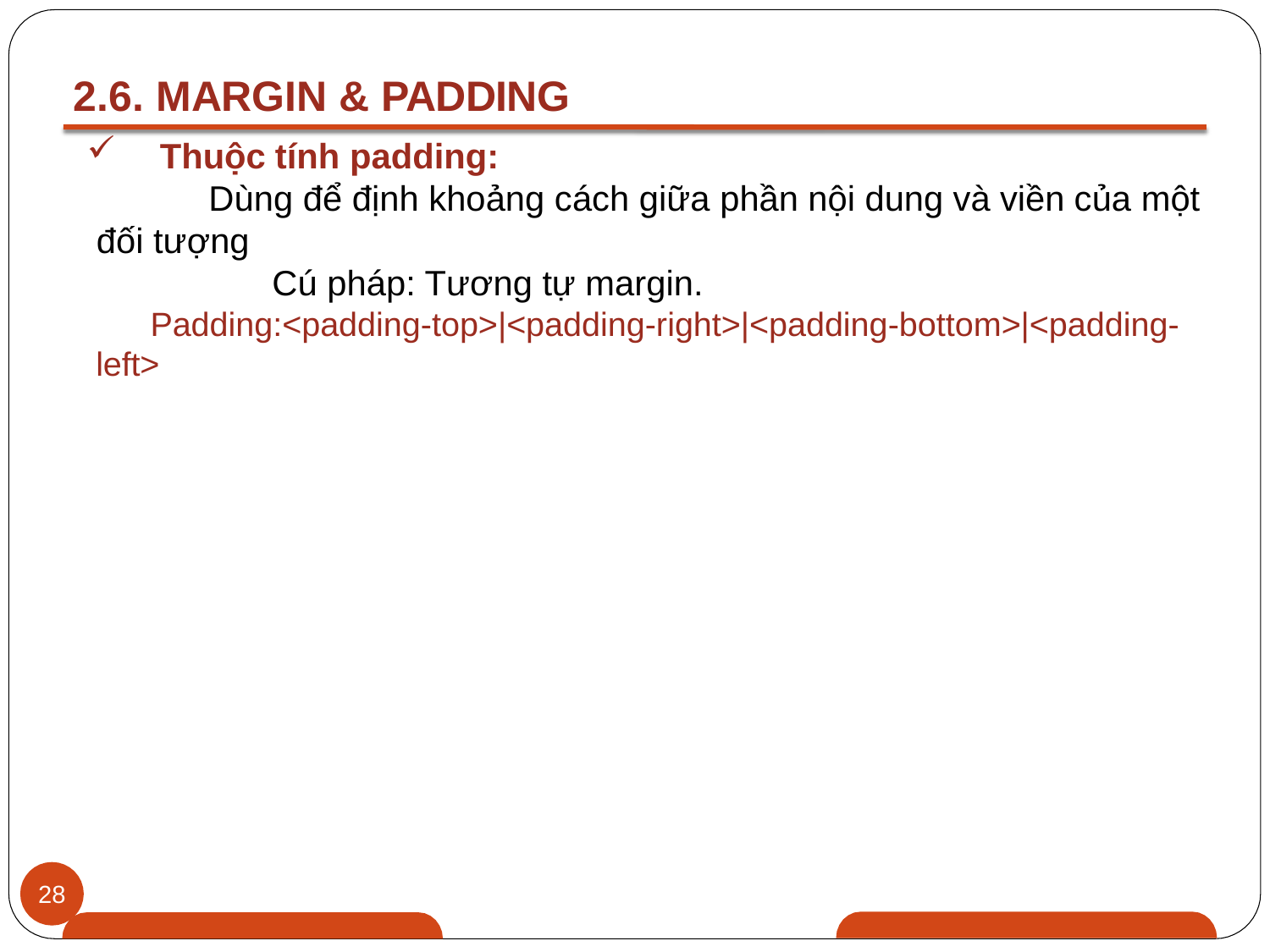

# 2.6. MARGIN & PADDING
Thuộc tính padding:
Dùng để định khoảng cách giữa phần nội dung và viền của một  đối tượng
Cú pháp: Tương tự margin.
Padding:<padding-top>|<padding-right>|<padding-bottom>|<padding-  left>
28